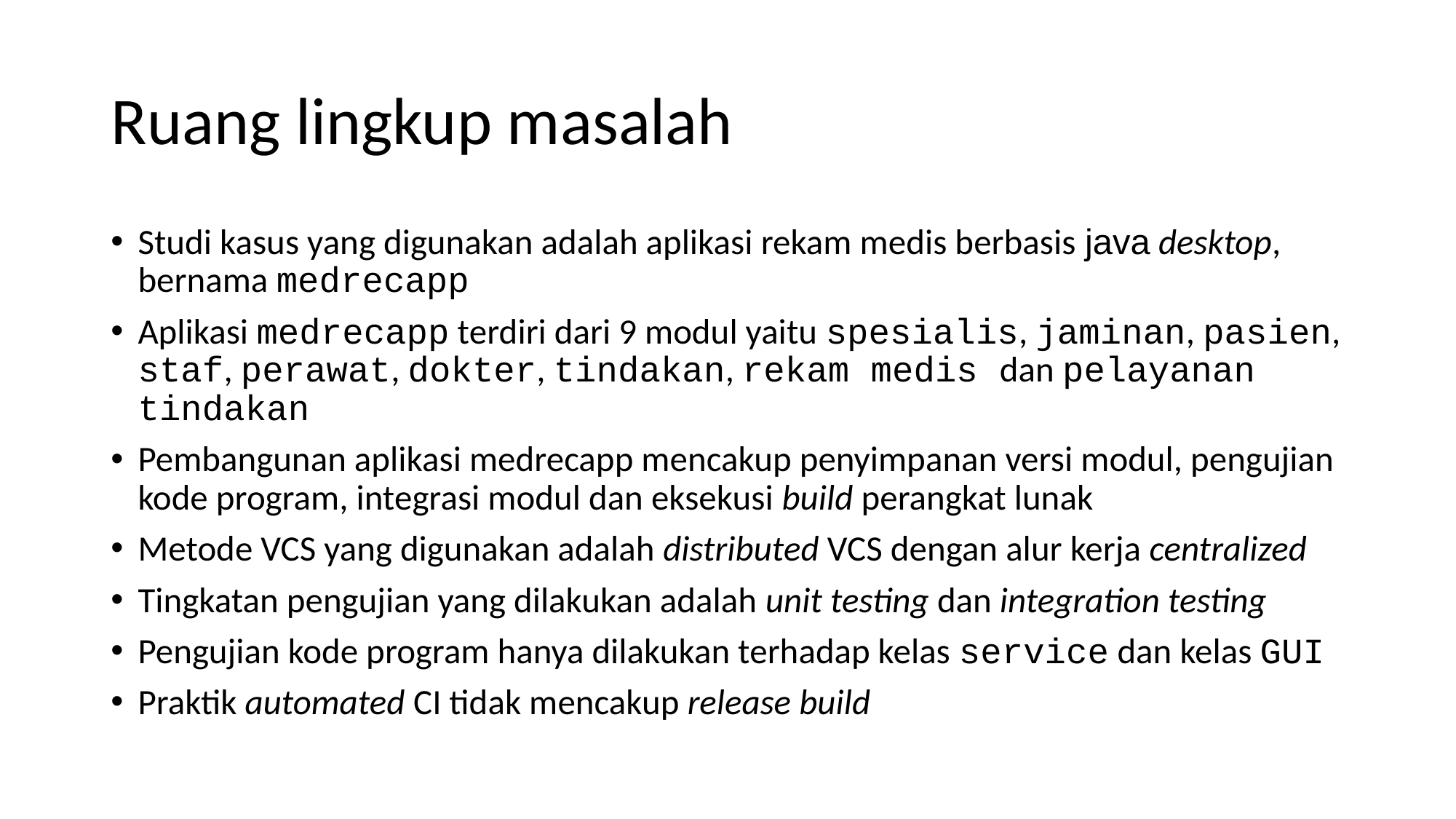

# Ruang lingkup masalah
Studi kasus yang digunakan adalah aplikasi rekam medis berbasis java desktop, bernama medrecapp
Aplikasi medrecapp terdiri dari 9 modul yaitu spesialis, jaminan, pasien, staf, perawat, dokter, tindakan, rekam medis dan pelayanan tindakan
Pembangunan aplikasi medrecapp mencakup penyimpanan versi modul, pengujian kode program, integrasi modul dan eksekusi build perangkat lunak
Metode VCS yang digunakan adalah distributed VCS dengan alur kerja centralized
Tingkatan pengujian yang dilakukan adalah unit testing dan integration testing
Pengujian kode program hanya dilakukan terhadap kelas service dan kelas GUI
Praktik automated CI tidak mencakup release build